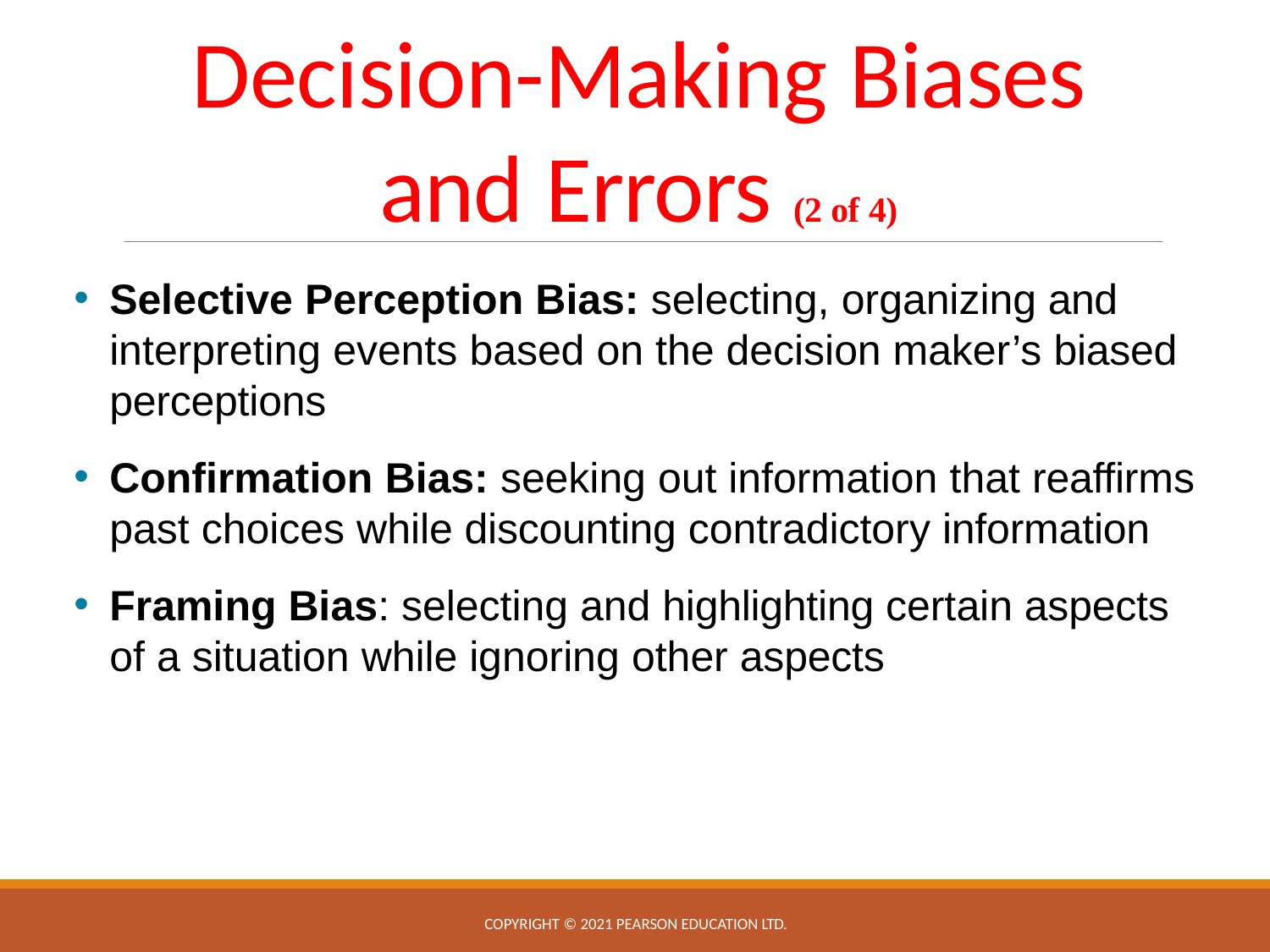

# Decision-Making Biases and Errors (2 of 4)
Selective Perception Bias: selecting, organizing and interpreting events based on the decision maker’s biased perceptions
Confirmation Bias: seeking out information that reaffirms past choices while discounting contradictory information
Framing Bias: selecting and highlighting certain aspects of a situation while ignoring other aspects
Copyright © 2021 Pearson Education Ltd.